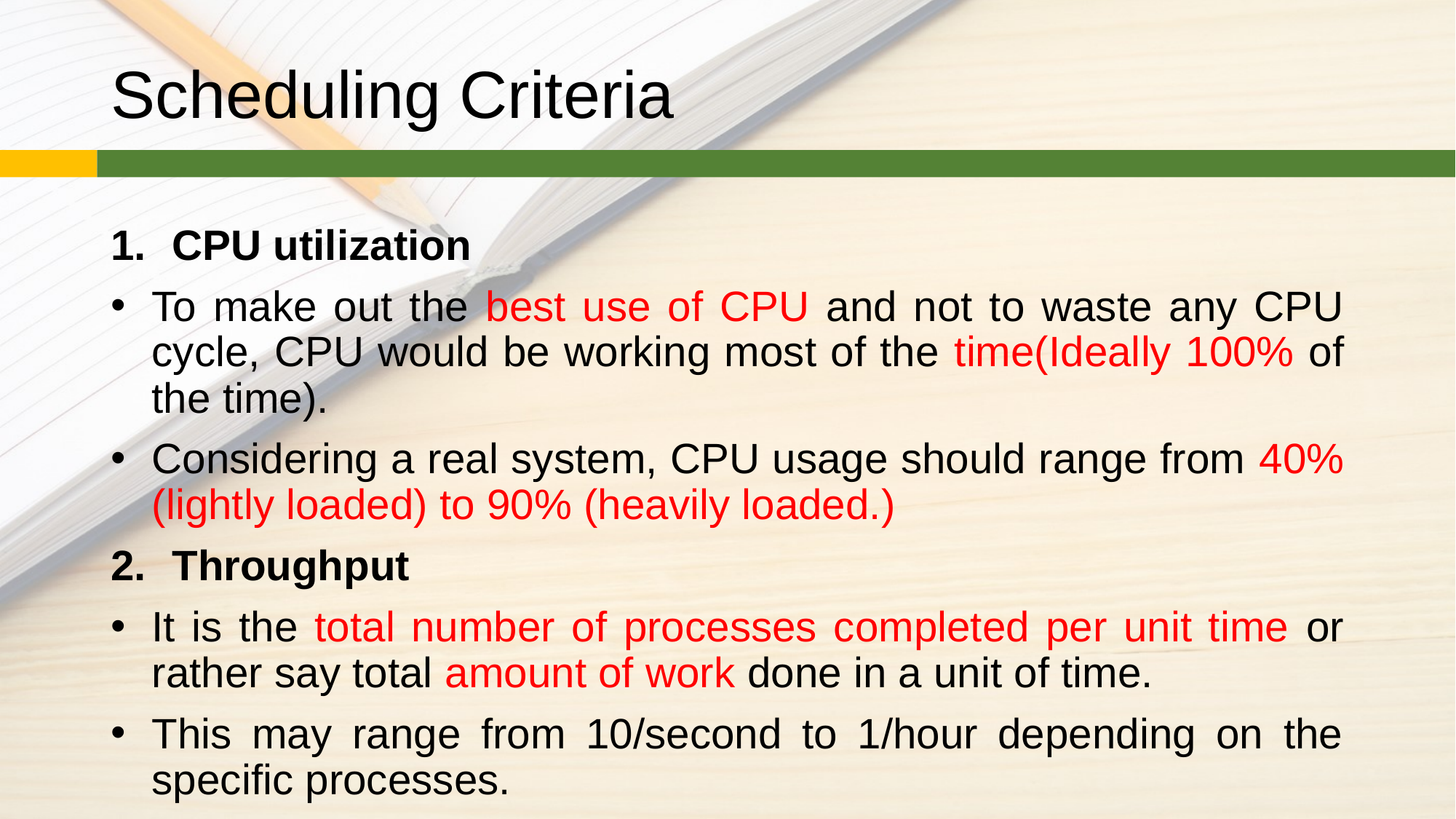

# Scheduling Criteria
CPU utilization
To make out the best use of CPU and not to waste any CPU cycle, CPU would be working most of the time(Ideally 100% of the time).
Considering a real system, CPU usage should range from 40% (lightly loaded) to 90% (heavily loaded.)
Throughput
It is the total number of processes completed per unit time or rather say total amount of work done in a unit of time.
This may range from 10/second to 1/hour depending on the specific processes.